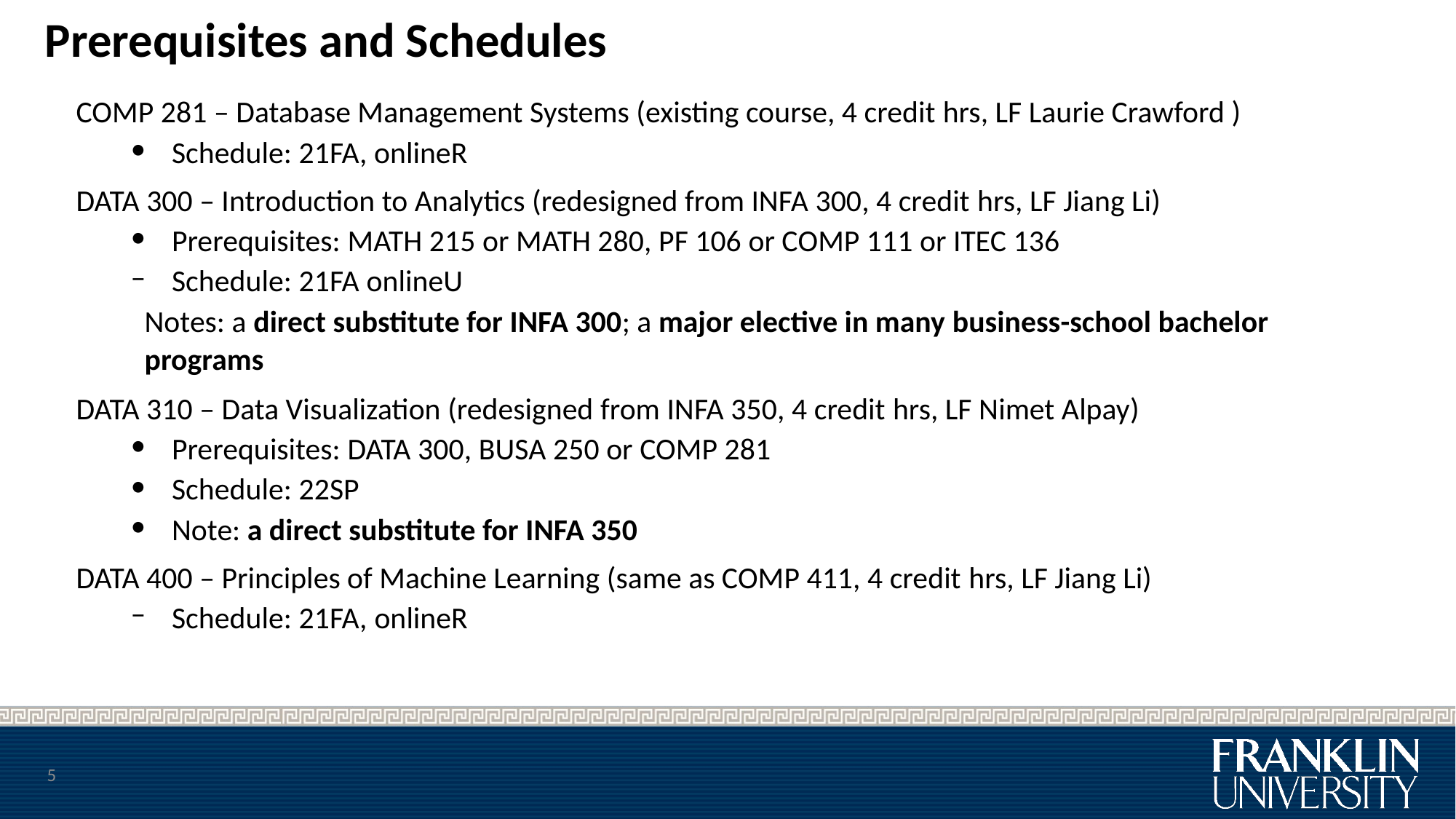

# Prerequisites and Schedules
COMP 281 – Database Management Systems (existing course, 4 credit hrs, LF Laurie Crawford )
Schedule: 21FA, onlineR
DATA 300 – Introduction to Analytics (redesigned from INFA 300, 4 credit hrs, LF Jiang Li)
Prerequisites: MATH 215 or MATH 280, PF 106 or COMP 111 or ITEC 136
Schedule: 21FA onlineU
Notes: a direct substitute for INFA 300; a major elective in many business-school bachelor programs
DATA 310 – Data Visualization (redesigned from INFA 350, 4 credit hrs, LF Nimet Alpay)
Prerequisites: DATA 300, BUSA 250 or COMP 281
Schedule: 22SP
Note: a direct substitute for INFA 350
DATA 400 – Principles of Machine Learning (same as COMP 411, 4 credit hrs, LF Jiang Li)
Schedule: 21FA, onlineR

5